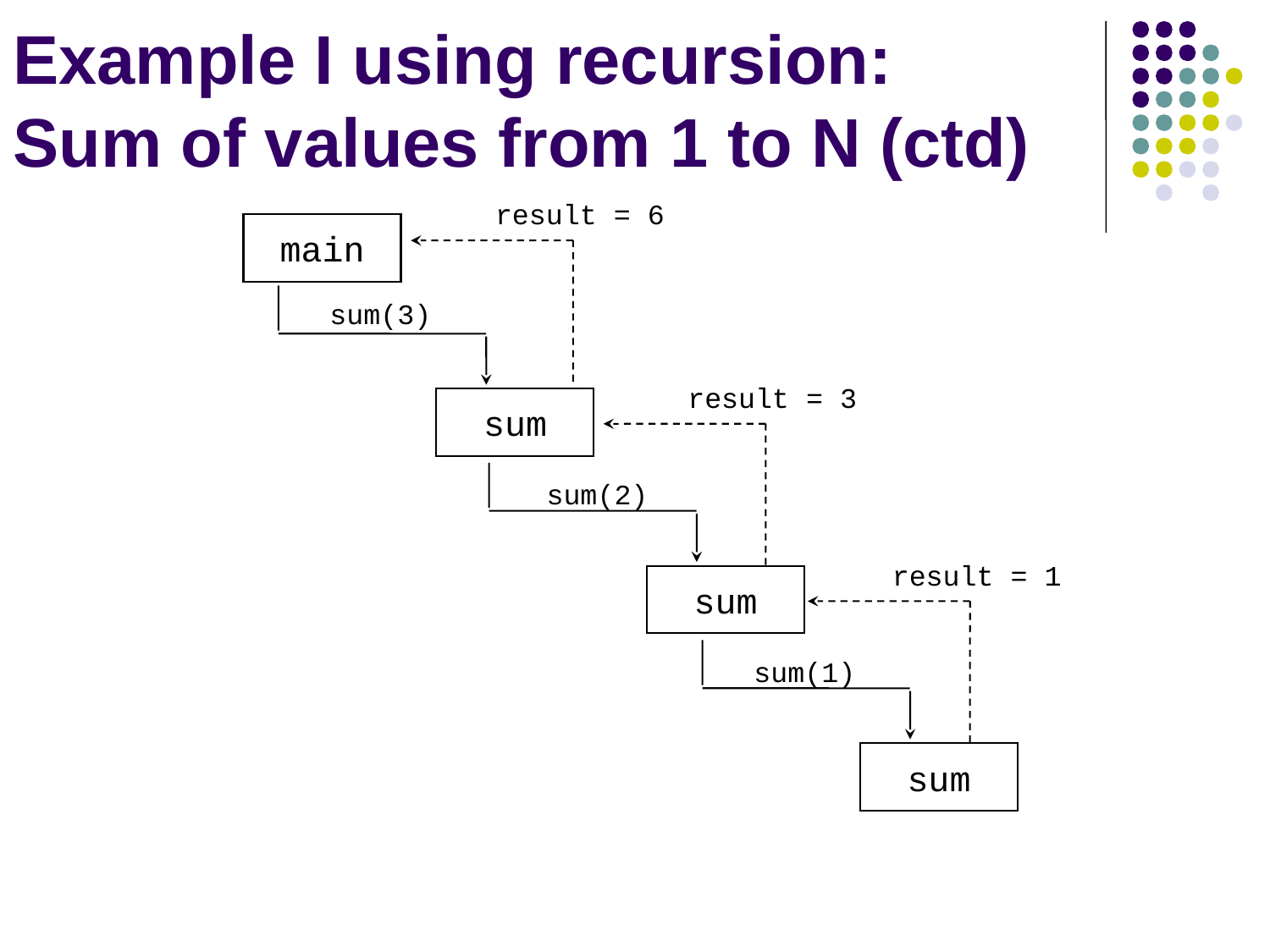

# Example I using recursion: Sum of values from 1 to N (ctd)
result = 6
main

sum(3)

result = 3
sum

sum(2)

result = 1
sum

sum(1)

sum